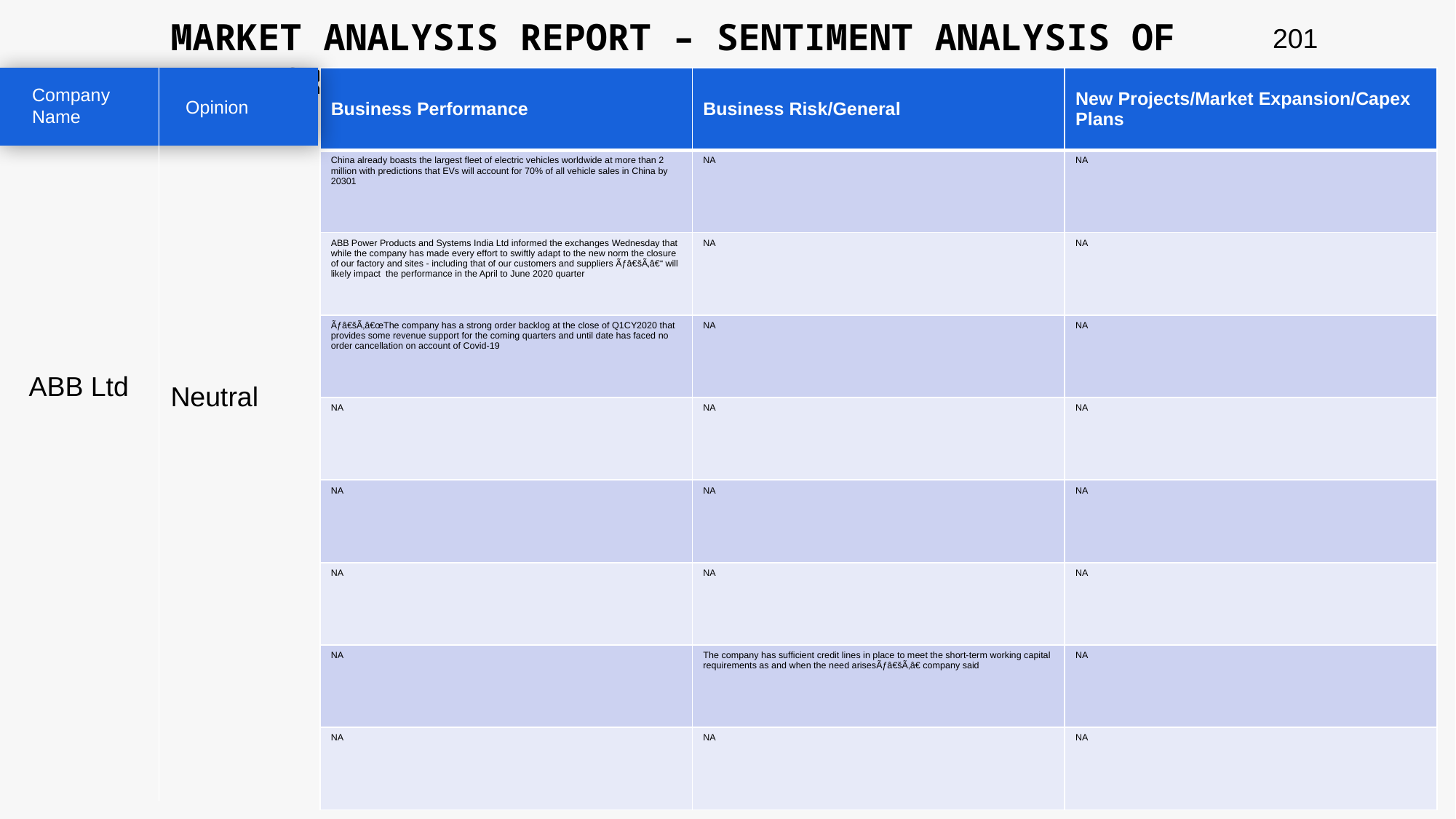

MARKET ANALYSIS REPORT – SENTIMENT ANALYSIS OF PEER GROUP
201

| Business Performance | Business Risk/General | New Projects/Market Expansion/Capex Plans |
| --- | --- | --- |
| China already boasts the largest fleet of electric vehicles worldwide at more than 2 million with predictions that EVs will account for 70% of all vehicle sales in China by 20301 | NA | NA |
| ABB Power Products and Systems India Ltd informed the exchanges Wednesday that while the company has made every effort to swiftly adapt to the new norm the closure of our factory and sites - including that of our customers and suppliers Ãƒâ€šÃ‚â€“ will likely impact the performance in the April to June 2020 quarter | NA | NA |
| Ãƒâ€šÃ‚â€œThe company has a strong order backlog at the close of Q1CY2020 that provides some revenue support for the coming quarters and until date has faced no order cancellation on account of Covid-19 | NA | NA |
| NA | NA | NA |
| NA | NA | NA |
| NA | NA | NA |
| NA | The company has sufficient credit lines in place to meet the short-term working capital requirements as and when the need arisesÃƒâ€šÃ‚â€ company said | NA |
| NA | NA | NA |
Company Name
Opinion
ABB Ltd
Neutral